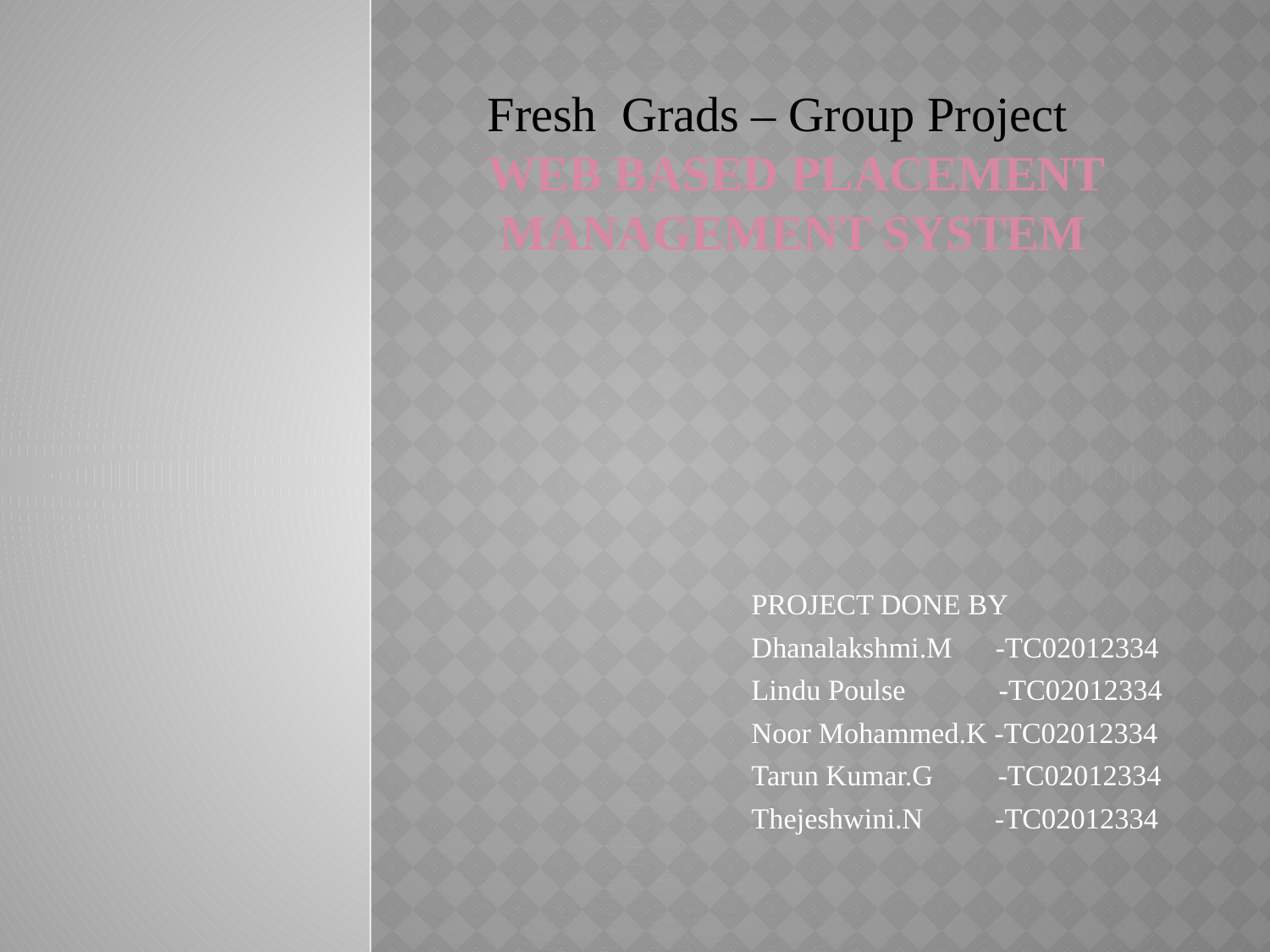

#
Fresh  Grads – Group Project
WEB BASED PLACEMENT
 MANAGEMENT SYSTEM
PROJECT DONE BY
Dhanalakshmi.M      -TC02012334
Lindu Poulse             -TC02012334
Noor Mohammed.K -TC02012334
Tarun Kumar.G         -TC02012334
Thejeshwini.N          -TC02012334